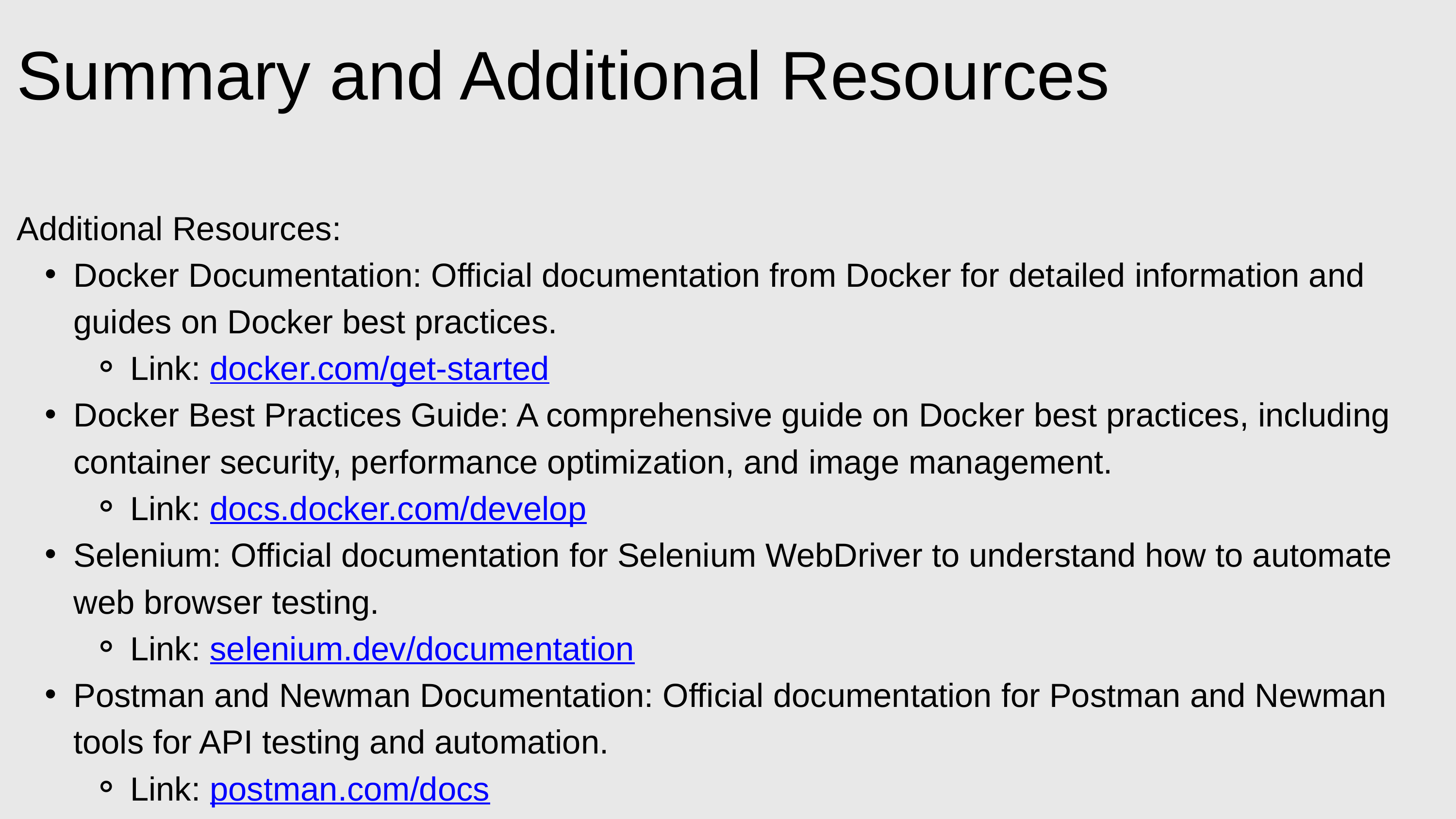

Summary and Additional Resources
Additional Resources:
Docker Documentation: Official documentation from Docker for detailed information and guides on Docker best practices.
Link: docker.com/get-started
Docker Best Practices Guide: A comprehensive guide on Docker best practices, including container security, performance optimization, and image management.
Link: docs.docker.com/develop
Selenium: Official documentation for Selenium WebDriver to understand how to automate web browser testing.
Link: selenium.dev/documentation
Postman and Newman Documentation: Official documentation for Postman and Newman tools for API testing and automation.
Link: postman.com/docs